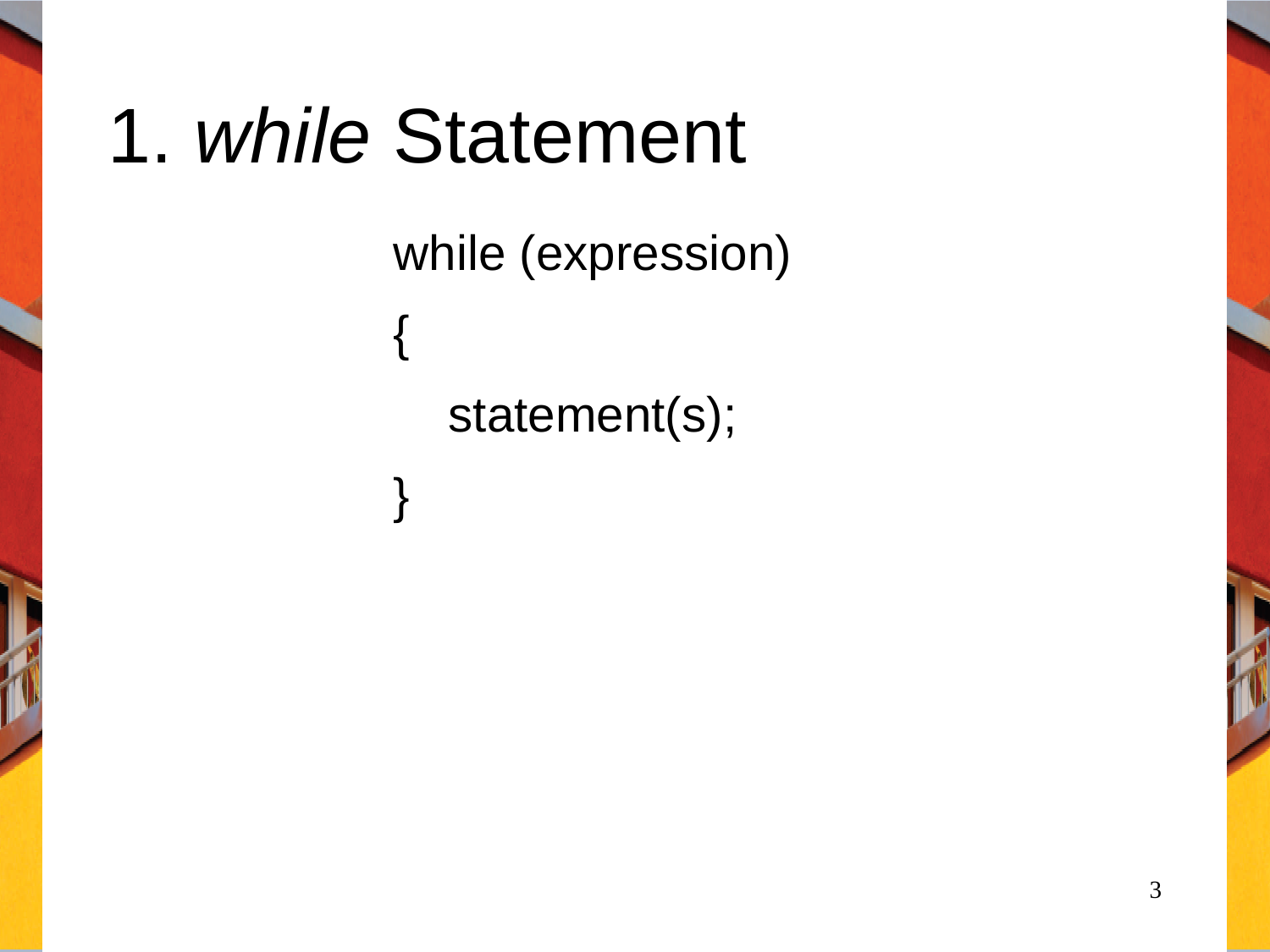

# 1. while Statement
while (expression)
{
    statement(s);
}
3